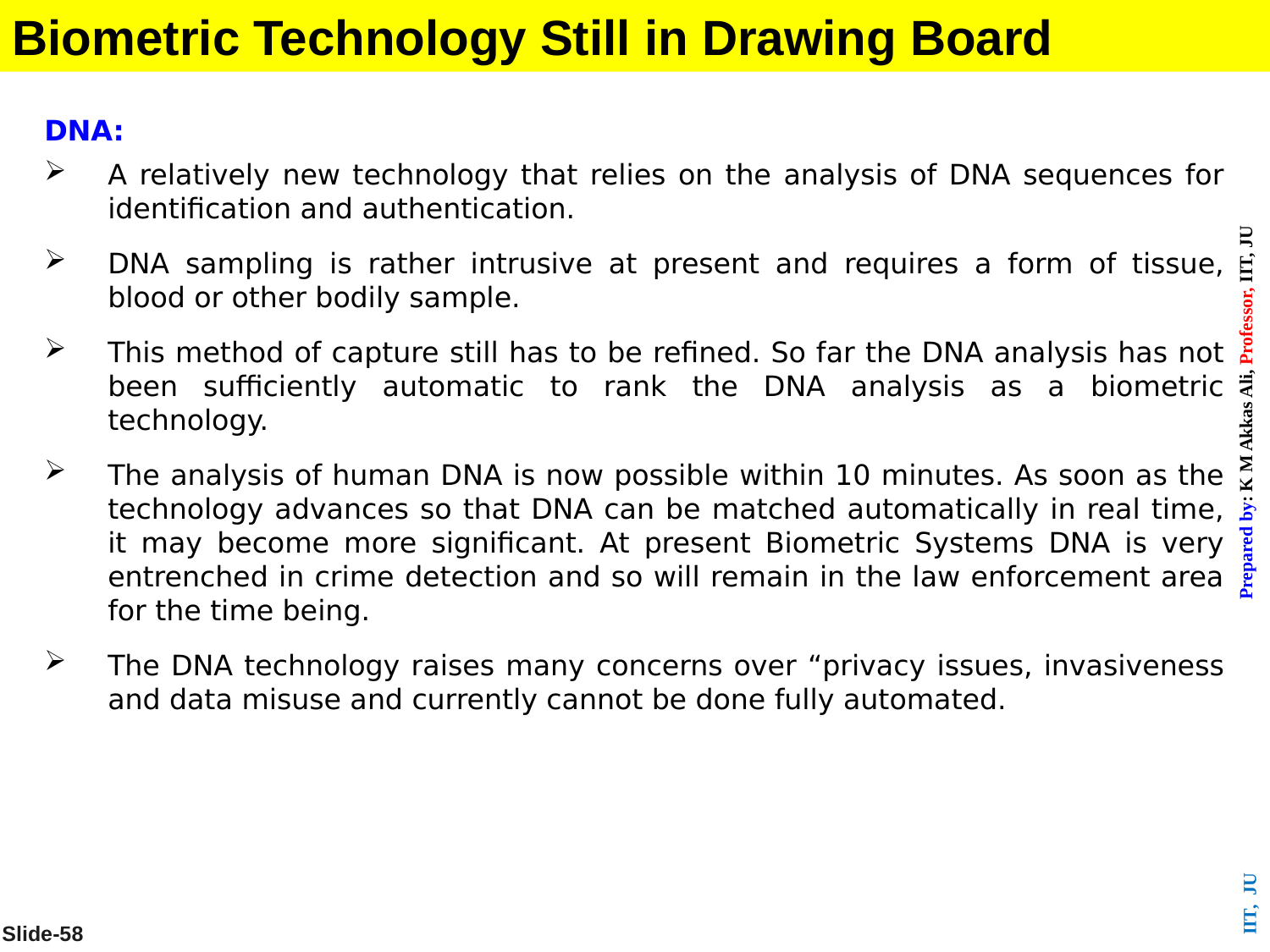

Biometric Technology Still in Drawing Board
DNA:
A relatively new technology that relies on the analysis of DNA sequences for identification and authentication.
DNA sampling is rather intrusive at present and requires a form of tissue, blood or other bodily sample.
This method of capture still has to be refined. So far the DNA analysis has not been sufficiently automatic to rank the DNA analysis as a biometric technology.
The analysis of human DNA is now possible within 10 minutes. As soon as the technology advances so that DNA can be matched automatically in real time, it may become more significant. At present Biometric Systems DNA is very entrenched in crime detection and so will remain in the law enforcement area for the time being.
The DNA technology raises many concerns over “privacy issues, invasiveness and data misuse and currently cannot be done fully automated.
Slide-58